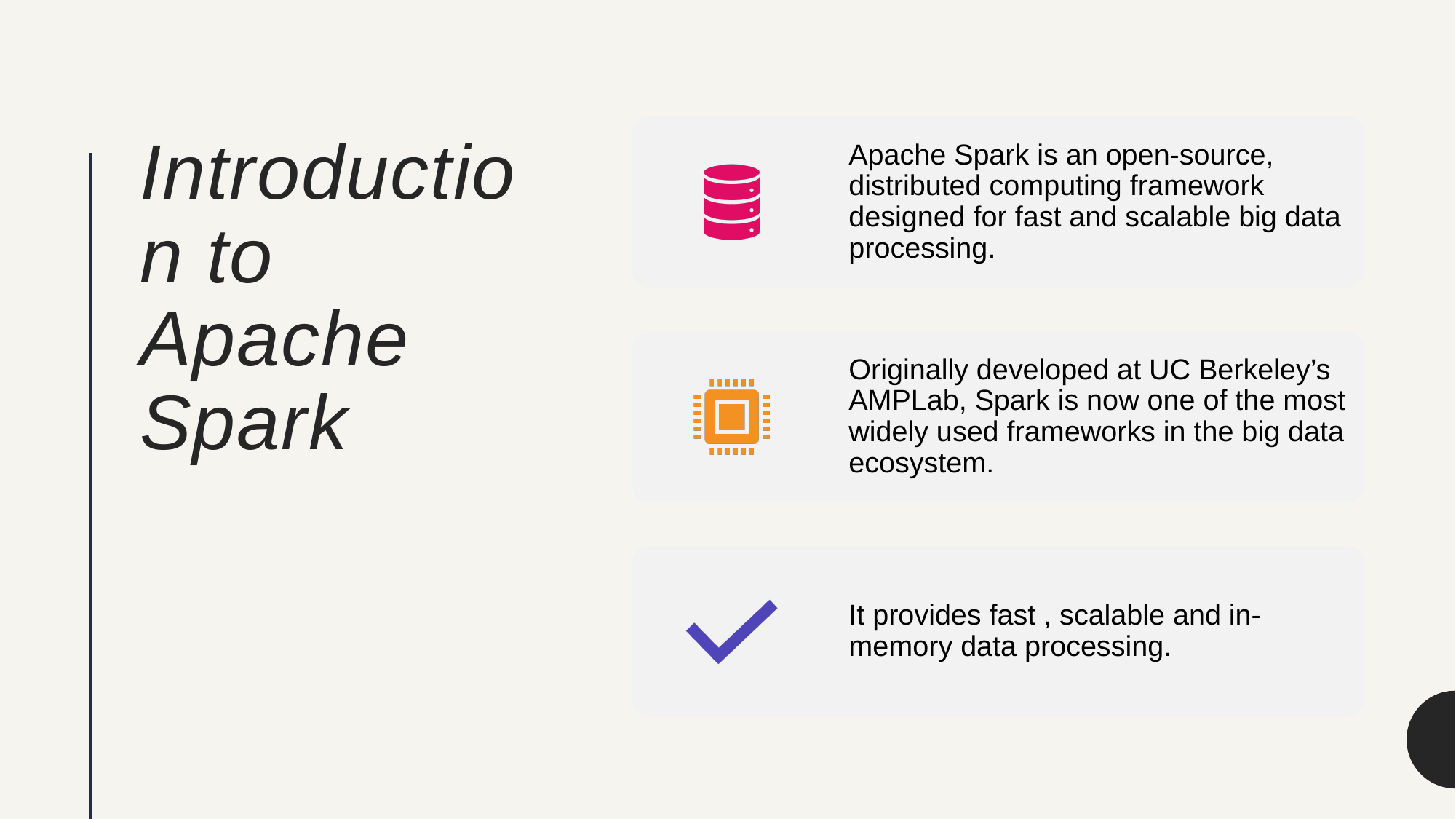

Apache Spark is an open-source, distributed computing framework designed for fast and scalable big data processing.
Originally developed at UC Berkeley’s AMPLab, Spark is now one of the most widely used frameworks in the big data ecosystem.
It provides fast , scalable and in-memory data processing.
# Introduction to Apache Spark